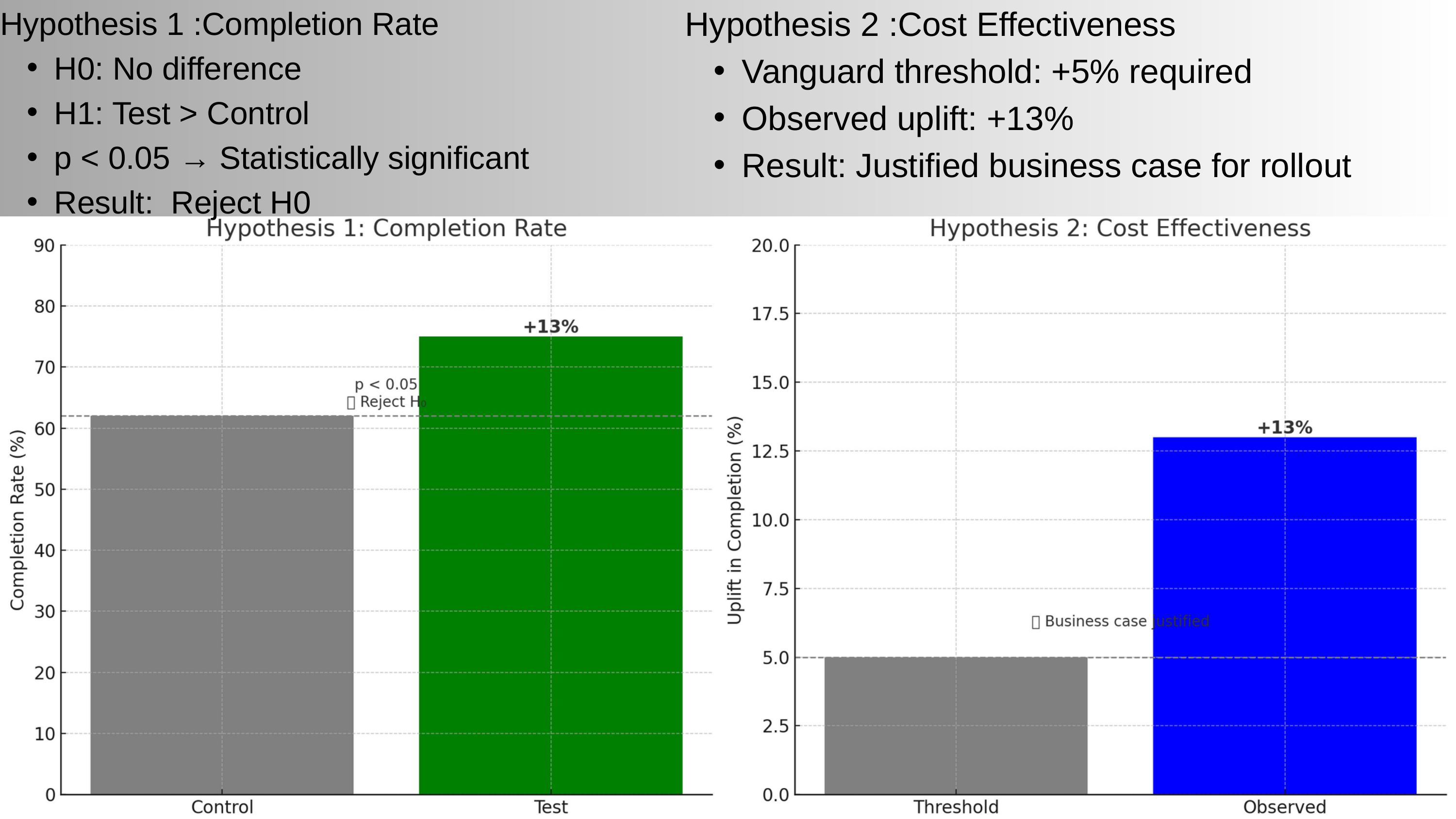

Hypothesis 2 :Cost Effectiveness
Vanguard threshold: +5% required
Observed uplift: +13%
Result: Justified business case for rollout

Hypothesis 1 :Completion Rate
H0: No difference
H1: Test > Control
p < 0.05 → Statistically significant
Result:  Reject H0